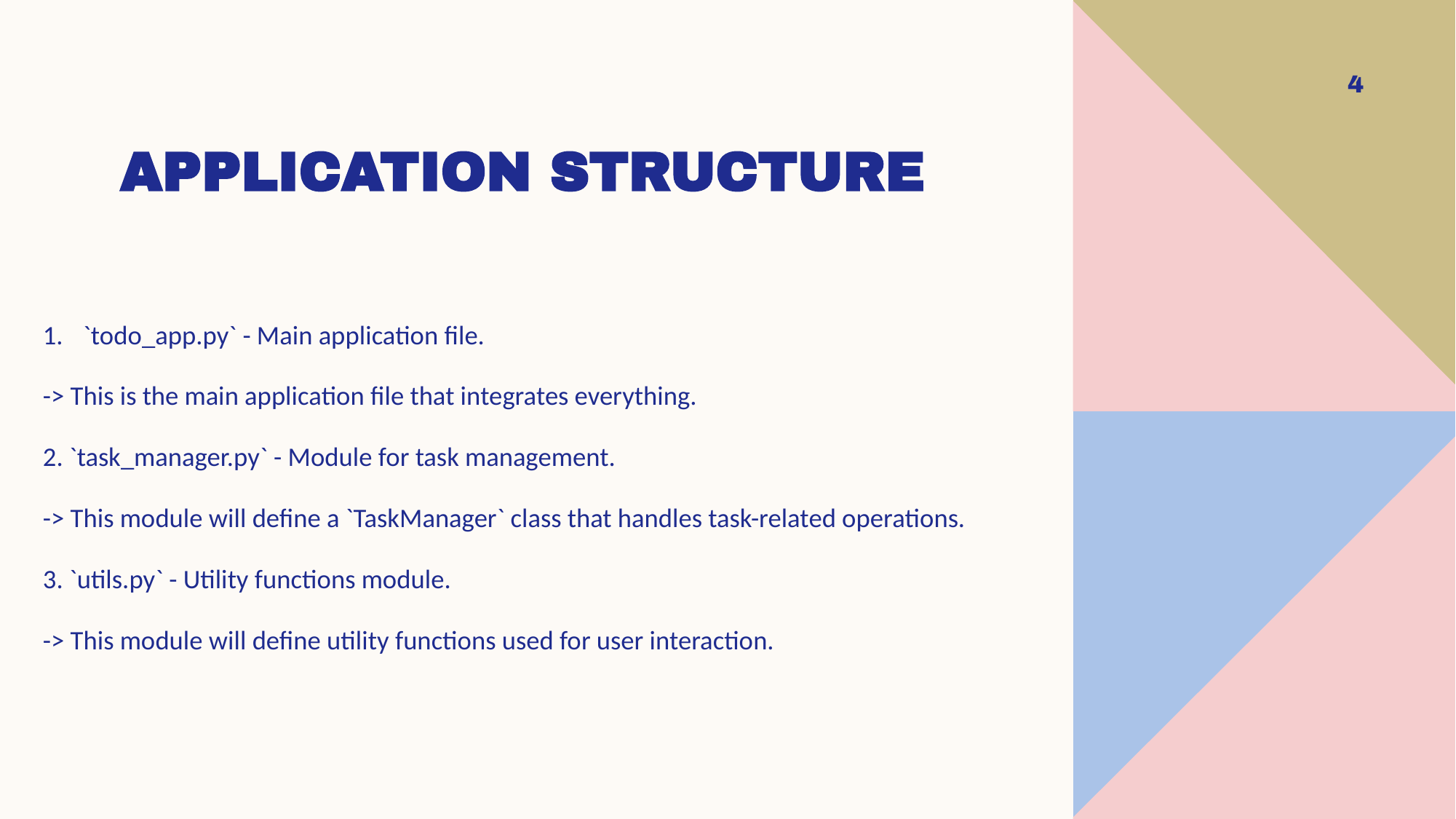

4
# Application structure

`todo_app.py` - Main application file.
-> This is the main application file that integrates everything.
2. `task_manager.py` - Module for task management.
-> This module will define a `TaskManager` class that handles task-related operations.
3. `utils.py` - Utility functions module.
-> This module will define utility functions used for user interaction.